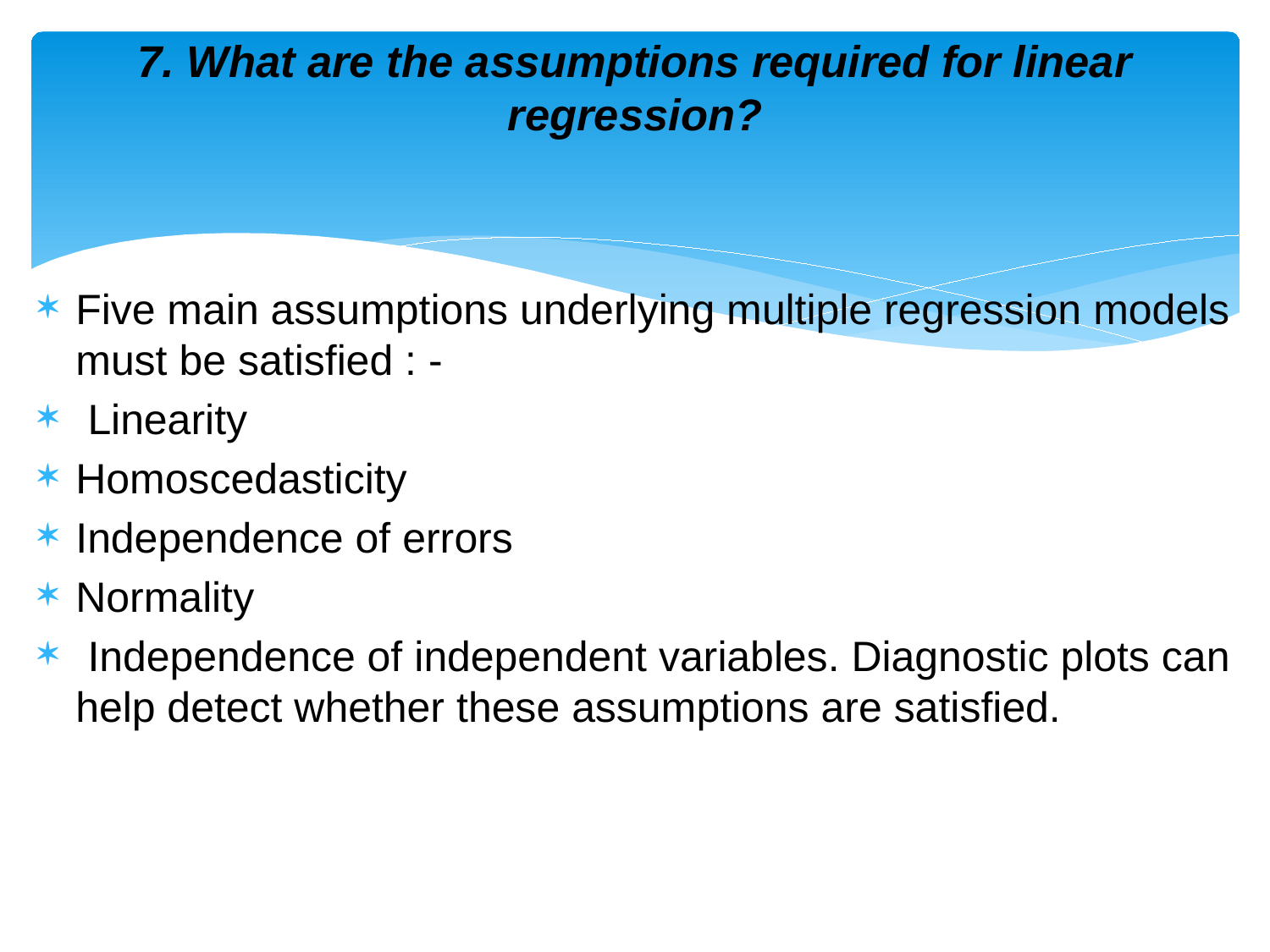

# 7. What are the assumptions required for linear regression?
Five main assumptions underlying multiple regression models must be satisfied : -
 Linearity
Homoscedasticity
Independence of errors
Normality
 Independence of independent variables. Diagnostic plots can help detect whether these assumptions are satisfied.